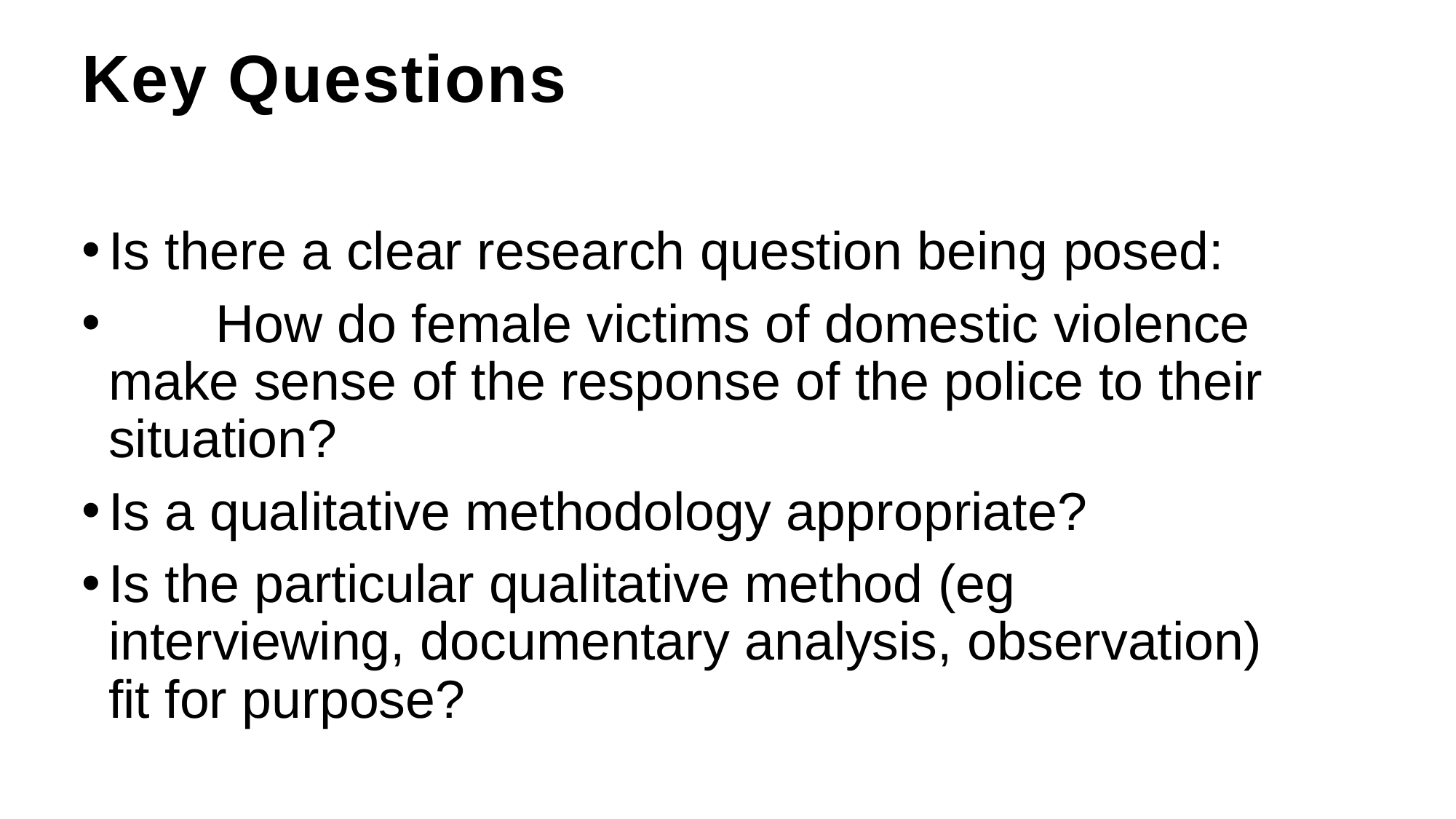

# Key Questions
Is there a clear research question being posed:
	How do female victims of domestic violence make sense of the response of the police to their situation?
Is a qualitative methodology appropriate?
Is the particular qualitative method (eg interviewing, documentary analysis, observation) fit for purpose?